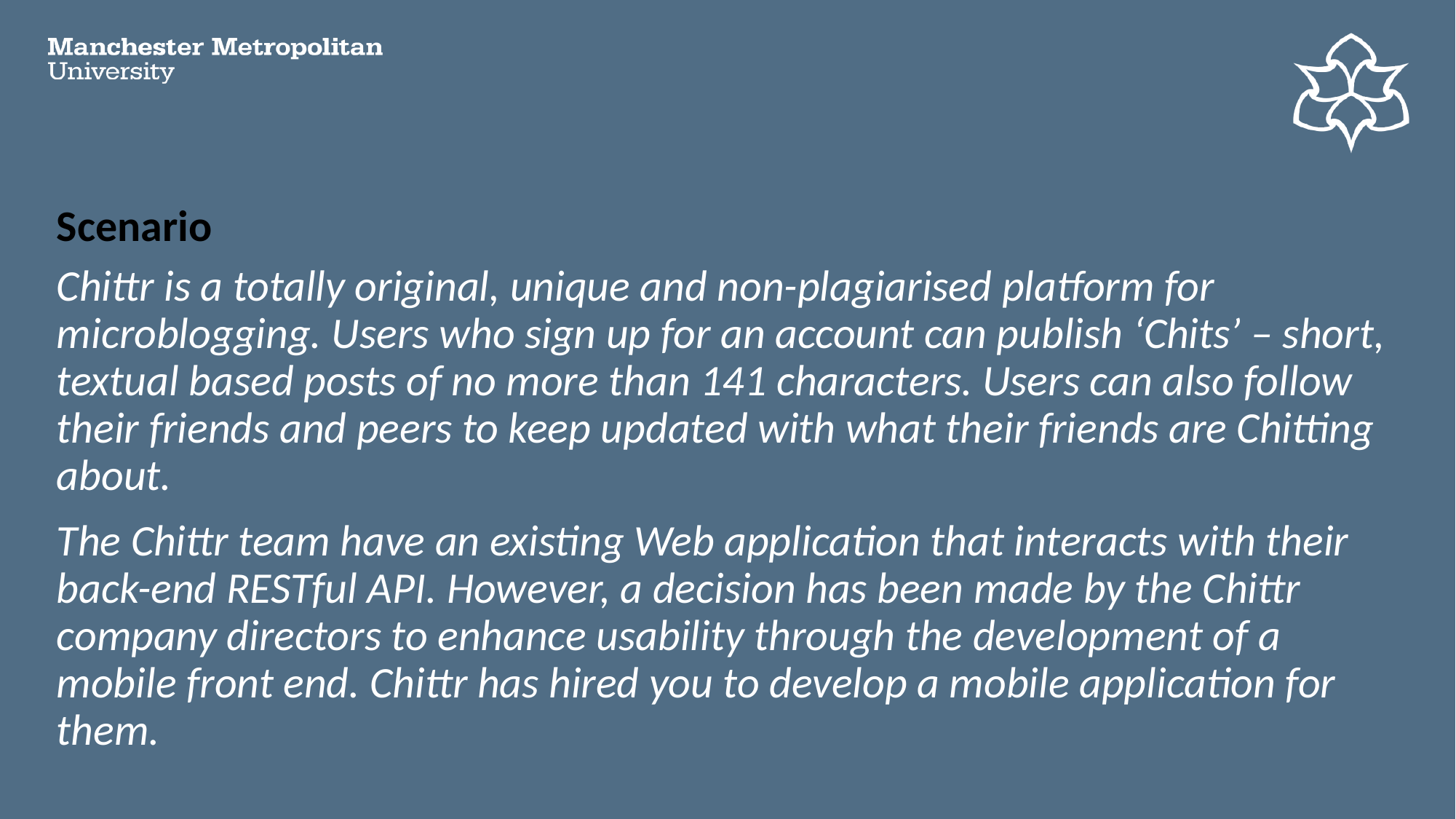

# Scenario
Chittr is a totally original, unique and non-plagiarised platform for microblogging. Users who sign up for an account can publish ‘Chits’ – short, textual based posts of no more than 141 characters. Users can also follow their friends and peers to keep updated with what their friends are Chitting about.
The Chittr team have an existing Web application that interacts with their back-end RESTful API. However, a decision has been made by the Chittr company directors to enhance usability through the development of a mobile front end. Chittr has hired you to develop a mobile application for them.